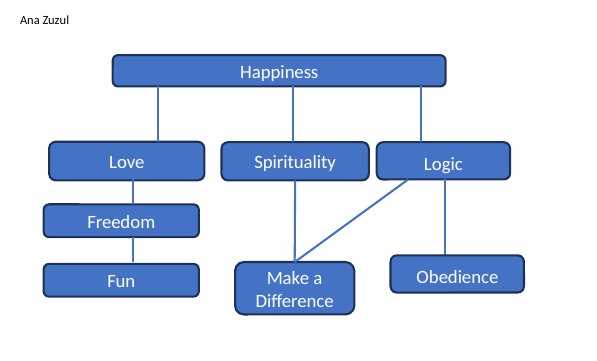

# Ana Zuzul
Happiness
Love
Logic
Spirituality
Freedom
Obedience
Make a Difference
Fun